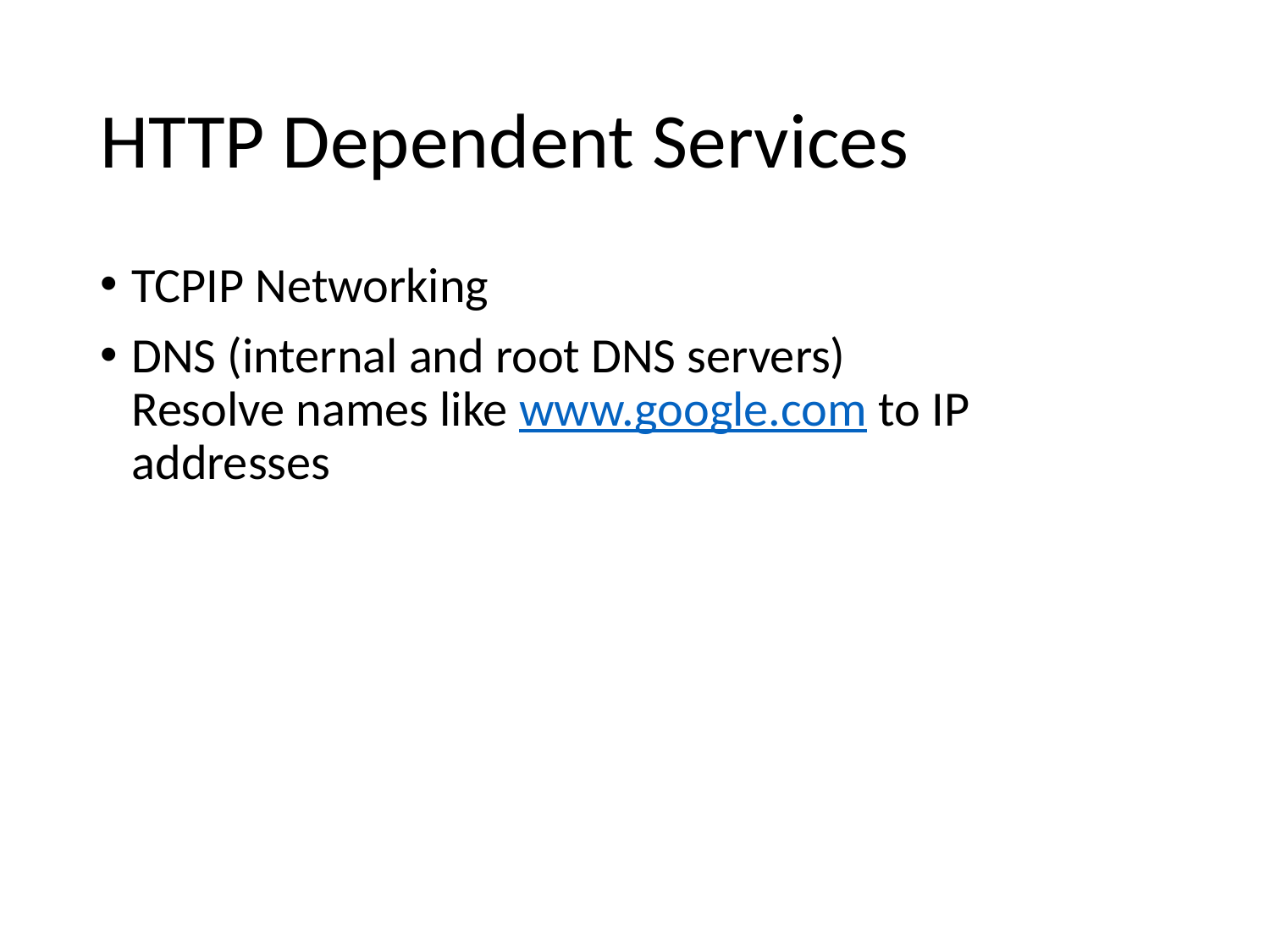

# HTTP Dependent Services
TCPIP Networking
DNS (internal and root DNS servers)
Resolve names like www.google.com to IP addresses